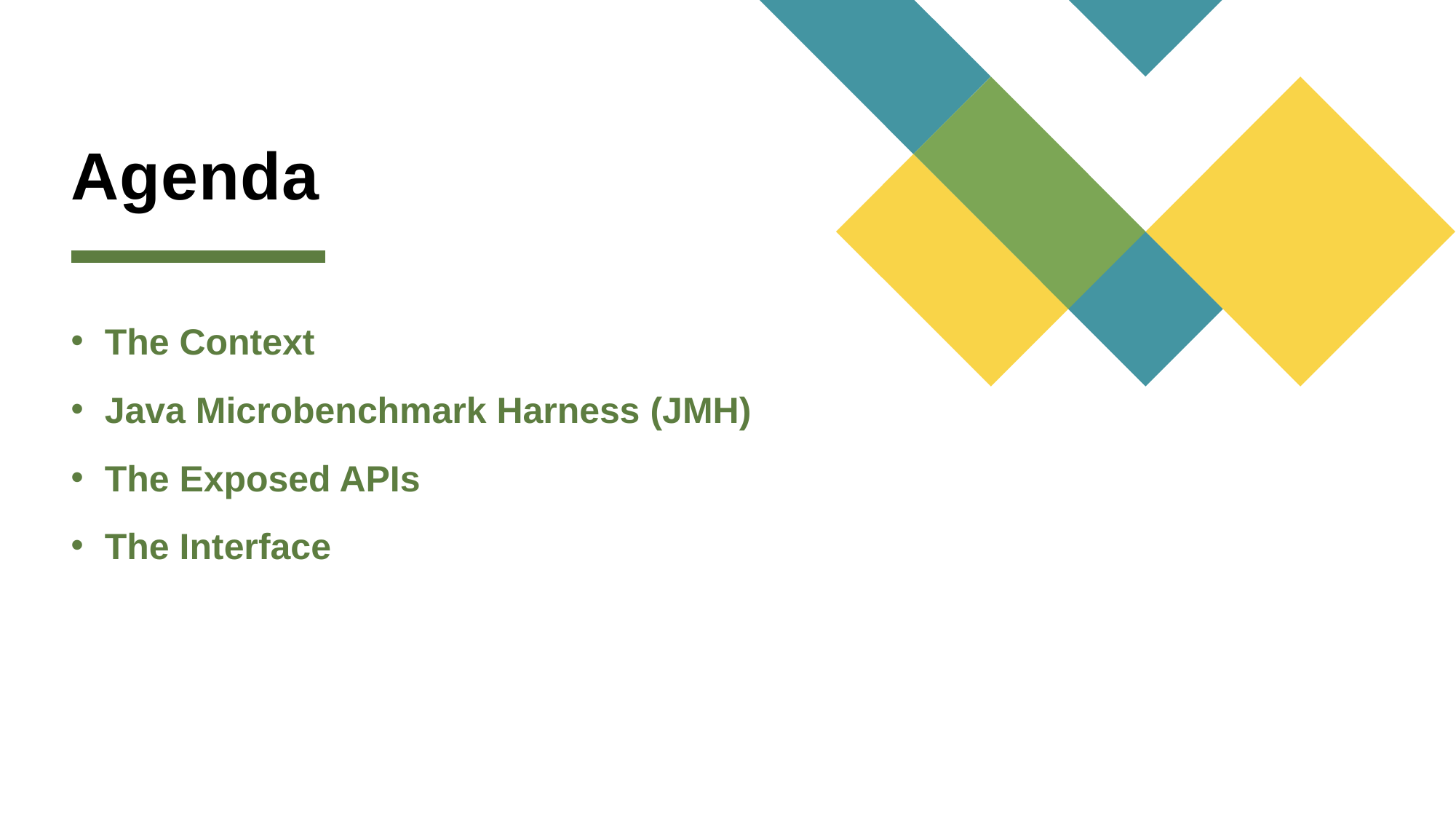

# Agenda
The Context
Java Microbenchmark Harness (JMH)
The Exposed APIs
The Interface